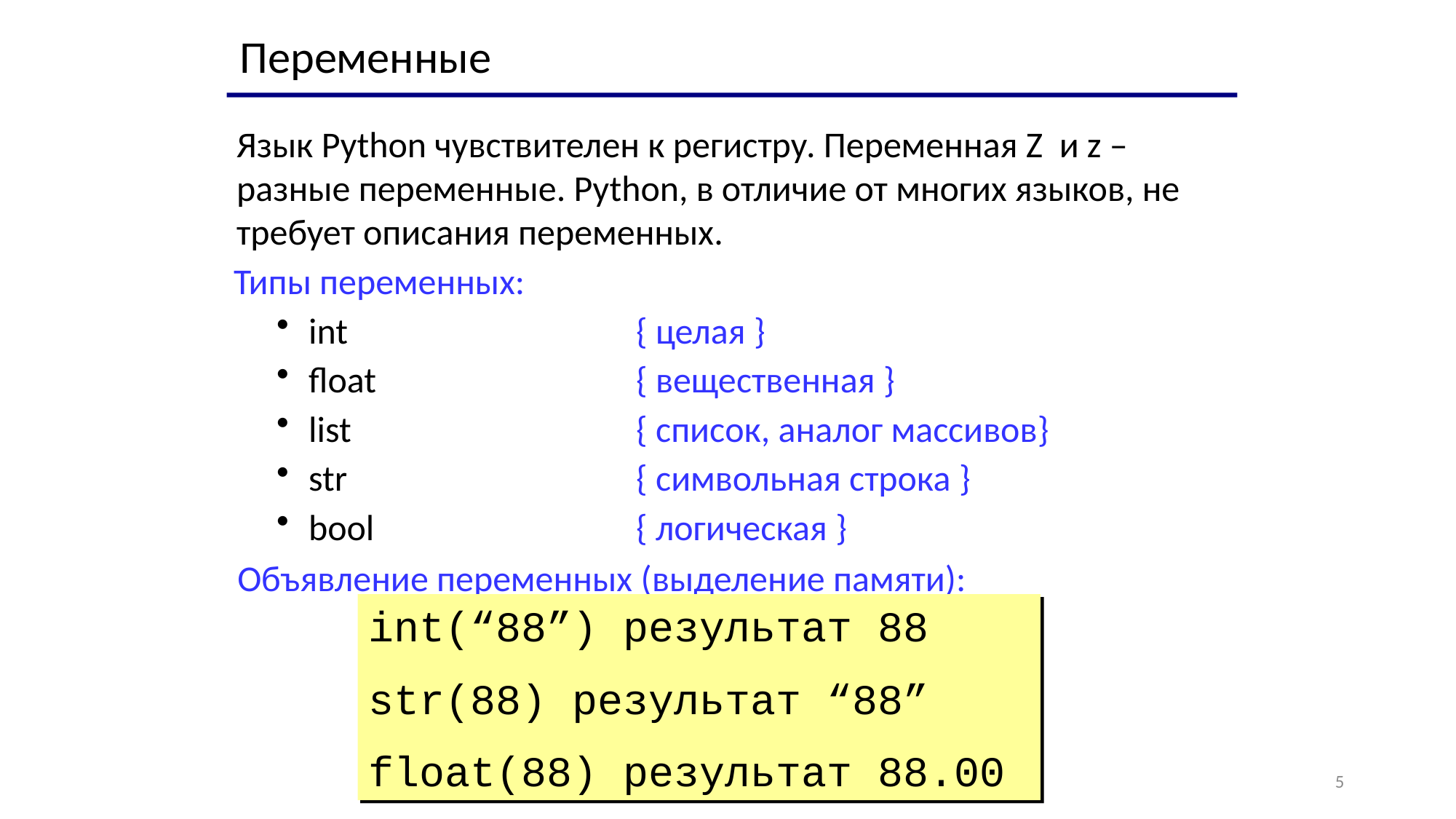

Переменные

Язык Python чувствителен к регистру. Переменная Z  и z – разные переменные. Python, в отличие от многих языков, не требует описания переменных.
Типы переменных:
int			{ целая }
float			{ вещественная }
list			{ список, аналог массивов}
str			{ символьная строка }
bool 			{ логическая }
Объявление переменных (выделение памяти):
int(“88”) результат 88
str(88) результат “88”
float(88) результат 88.00
5